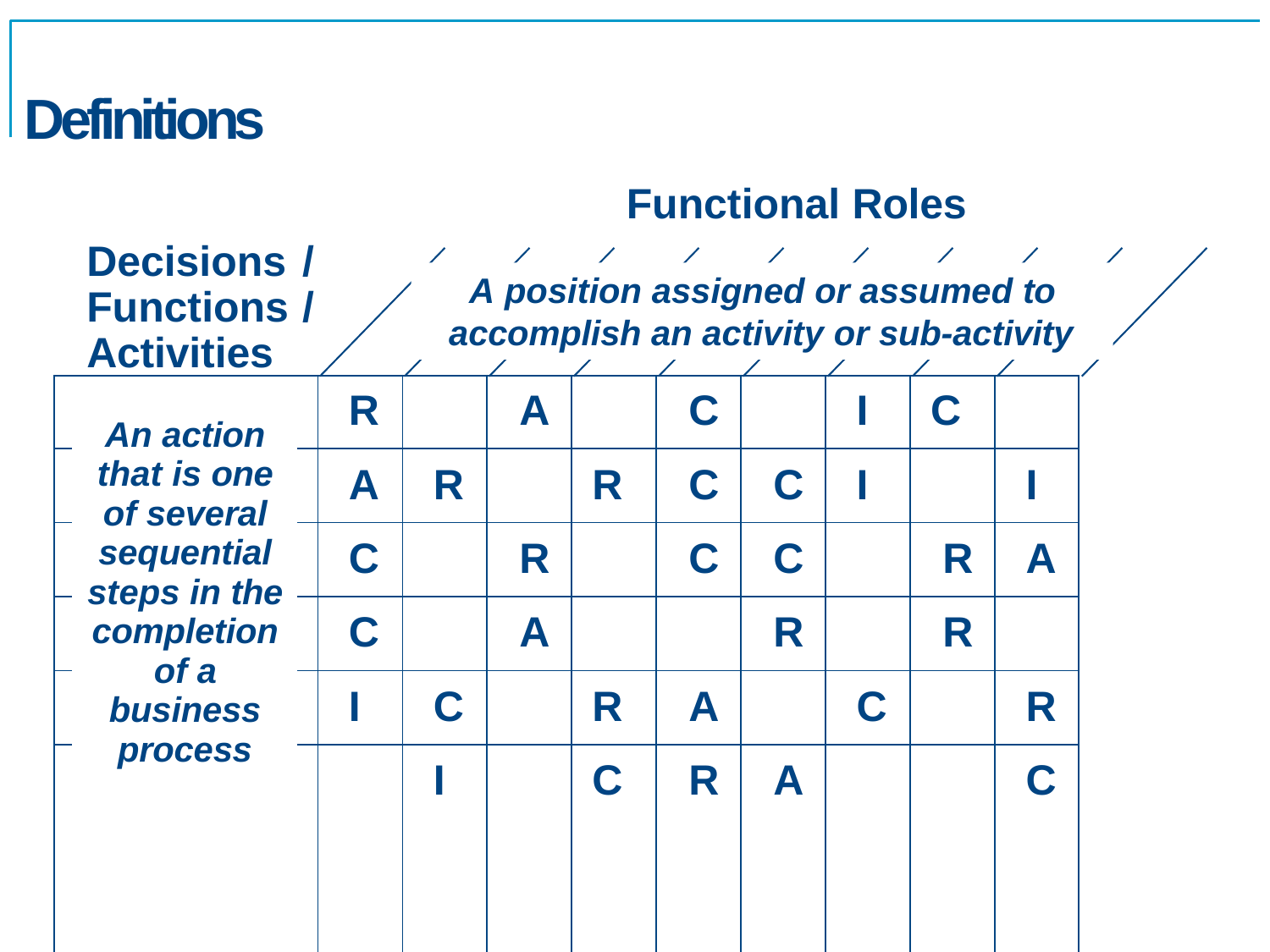

# Definitions
Functional Roles
Decisions / Functions / Activities

A position assigned or assumed to accomplish an activity or sub-activity
|  | An action that is one of several sequential steps in the completion of a business process |  | R |  | A |  | C |  | I | C |  |
| --- | --- | --- | --- | --- | --- | --- | --- | --- | --- | --- | --- |
|  |  |  | A | R |  | R | C | C | I |  | I |
|  |  |  | C |  | R |  | C | C |  | R | A |
|  |  |  | C |  | A |  |  | R |  | R |  |
|  |  |  | I | C |  | R | A |  | C |  | R |
|  |  |  |  | I |  | C | R | A |  |  | C |